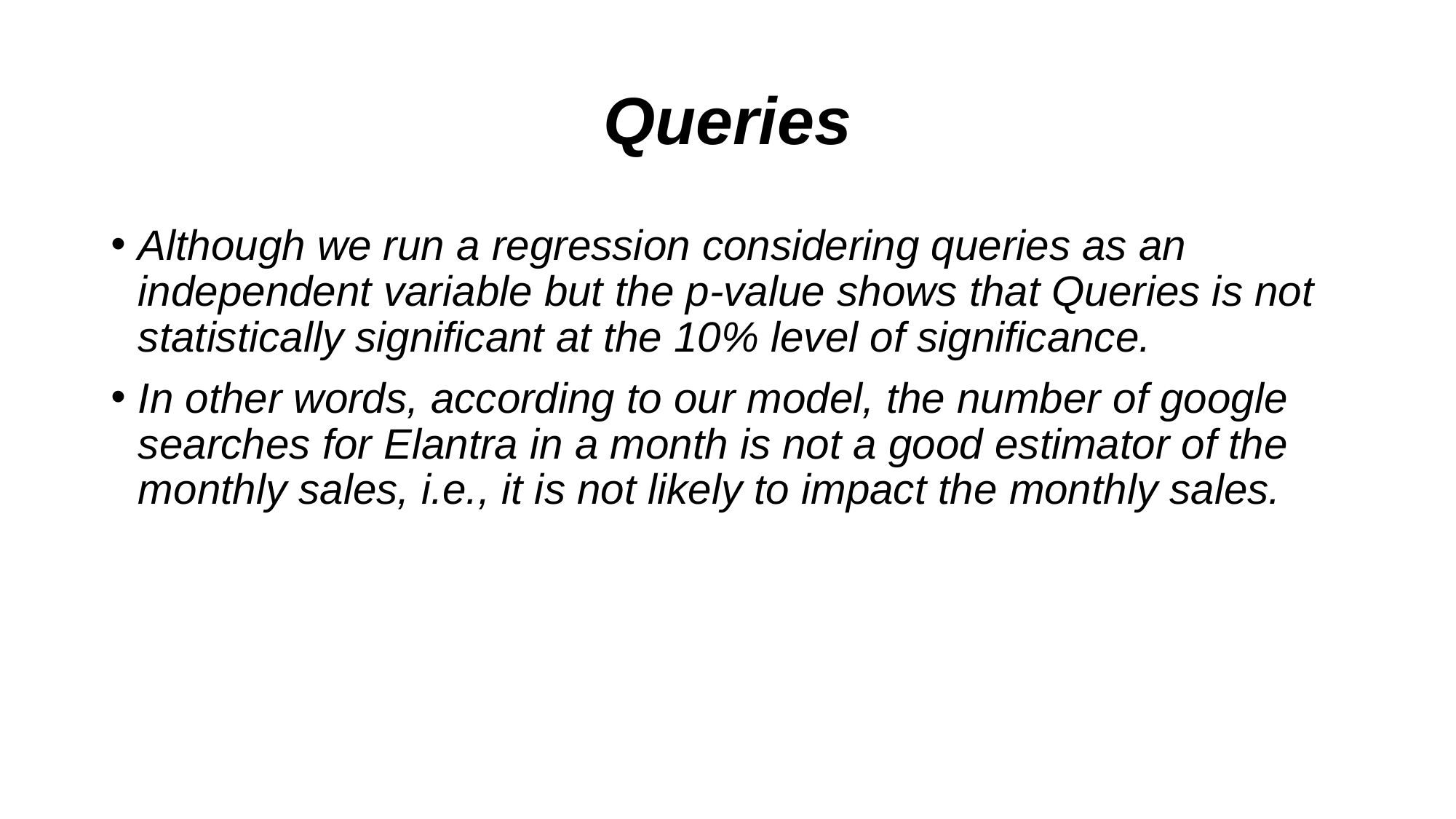

# Queries
Although we run a regression considering queries as an independent variable but the p-value shows that Queries is not statistically significant at the 10% level of significance.
In other words, according to our model, the number of google searches for Elantra in a month is not a good estimator of the monthly sales, i.e., it is not likely to impact the monthly sales.